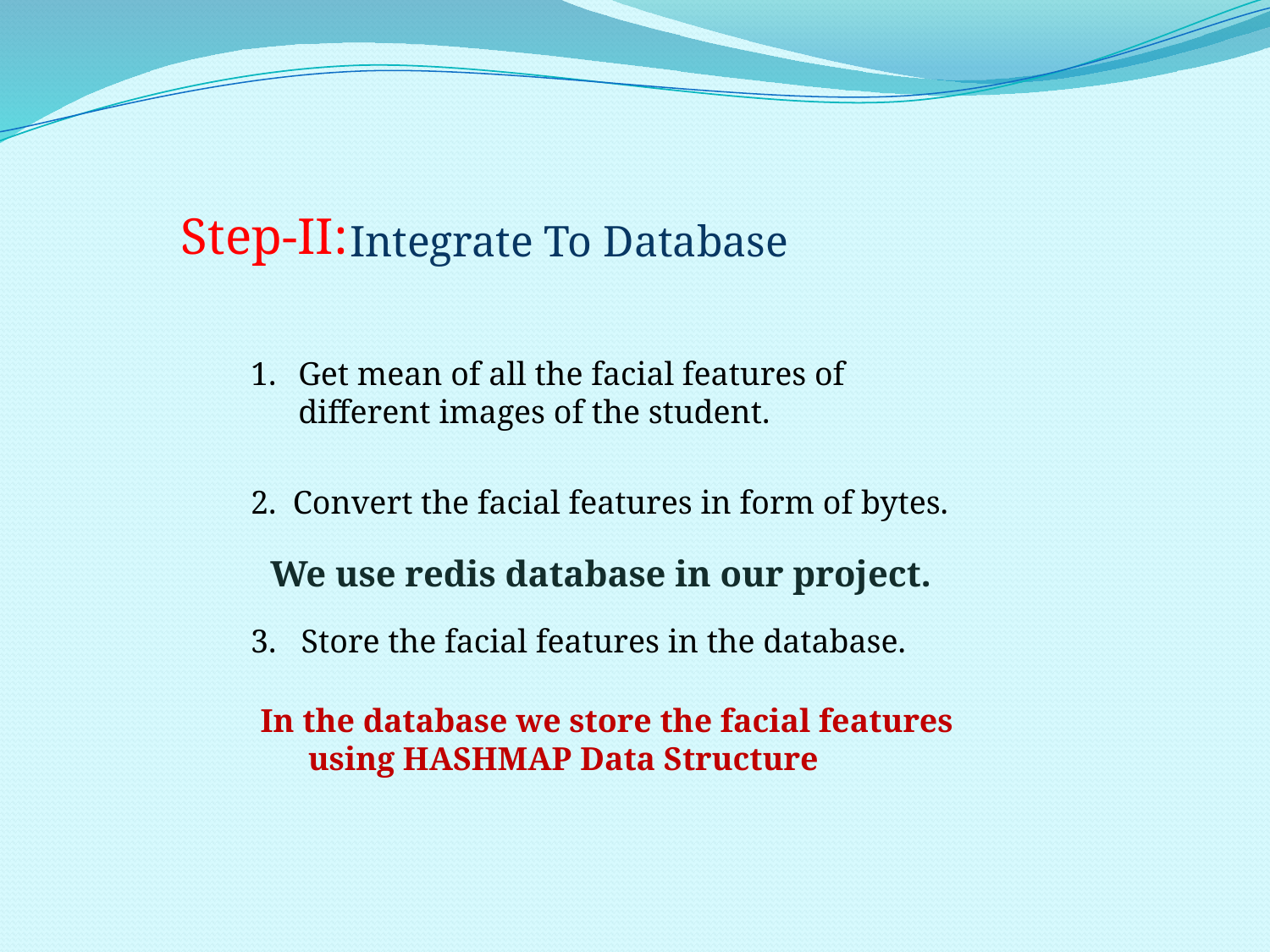

Step-II:
Integrate To Database
Get mean of all the facial features of different images of the student.
2.  Convert the facial features in form of bytes.
We use redis database in our project.
3.   Store the facial features in the database.
In the database we store the facial features using HASHMAP Data Structure